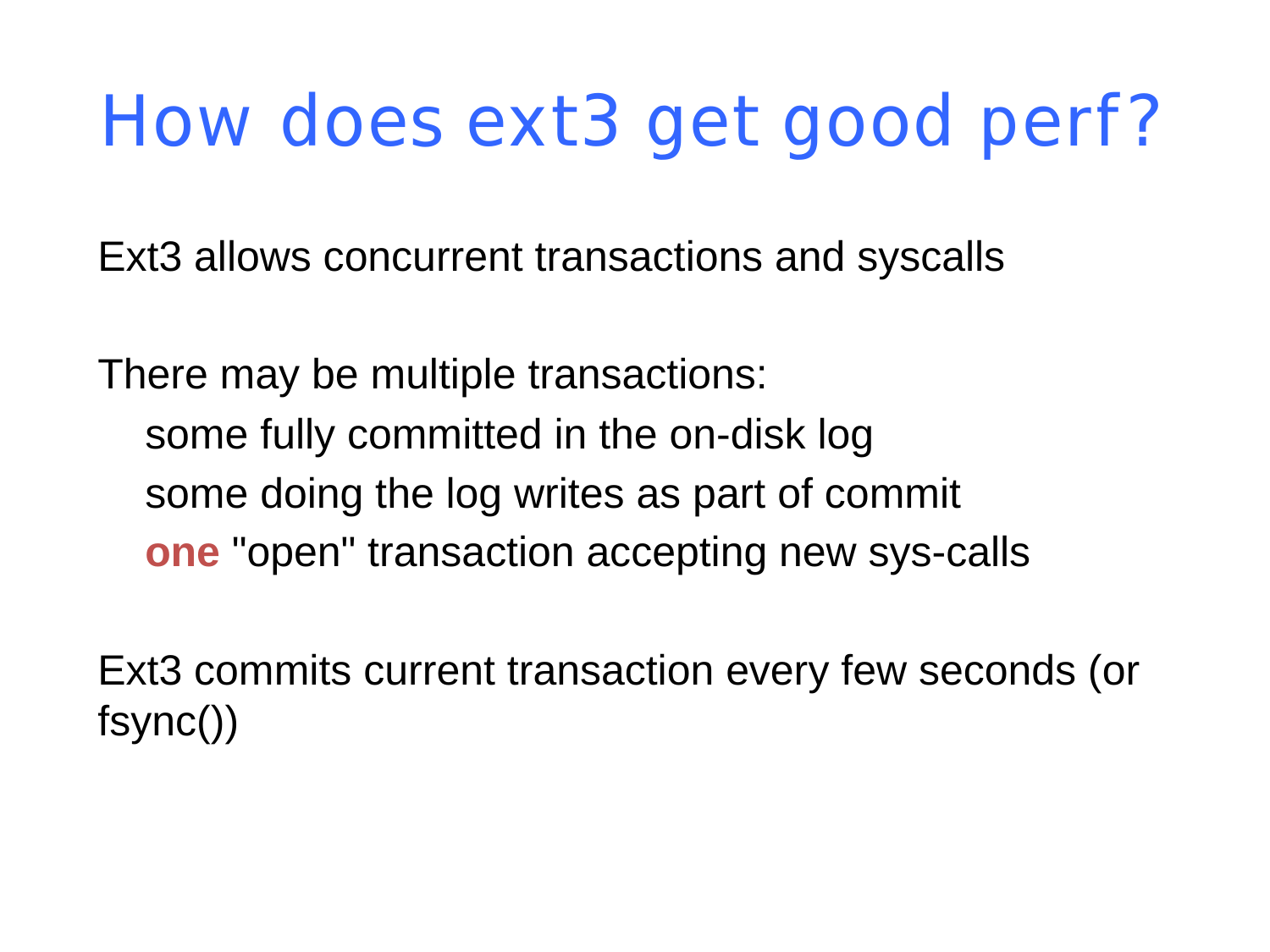

# How does ext3 get good perf?
Ext3 allows concurrent transactions and syscalls

There may be multiple transactions:
    some fully committed in the on-disk log
    some doing the log writes as part of commit
    one "open" transaction accepting new sys-calls

Ext3 commits current transaction every few seconds (or fsync())